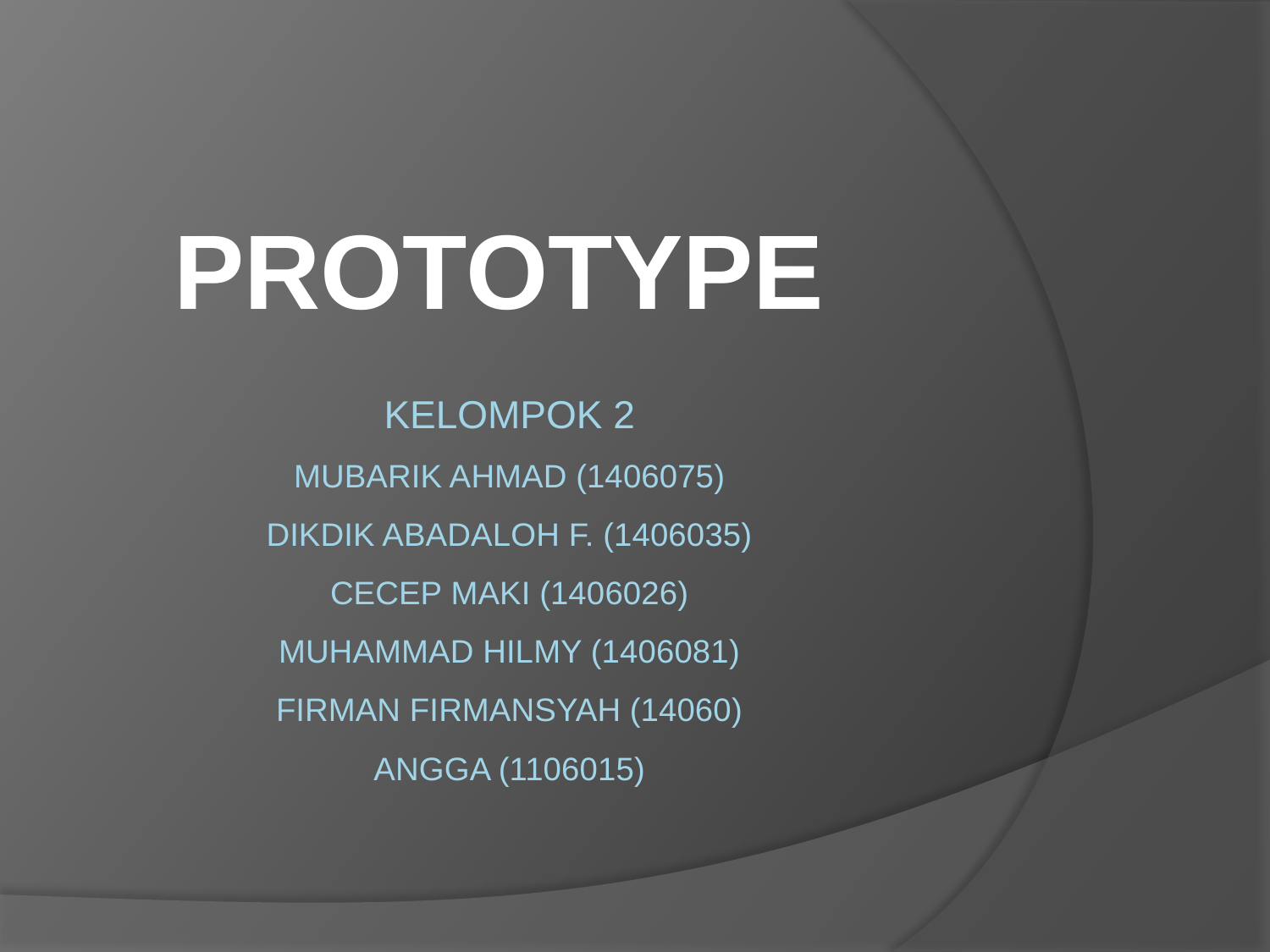

PROTOTYPE
# Kelompok 2 muBARIK AHMAD (1406075) Dikdik Abadaloh F. (1406035) cecep maki (1406026) Muhammad Hilmy (1406081) firman Firmansyah (14060) Angga (1106015)